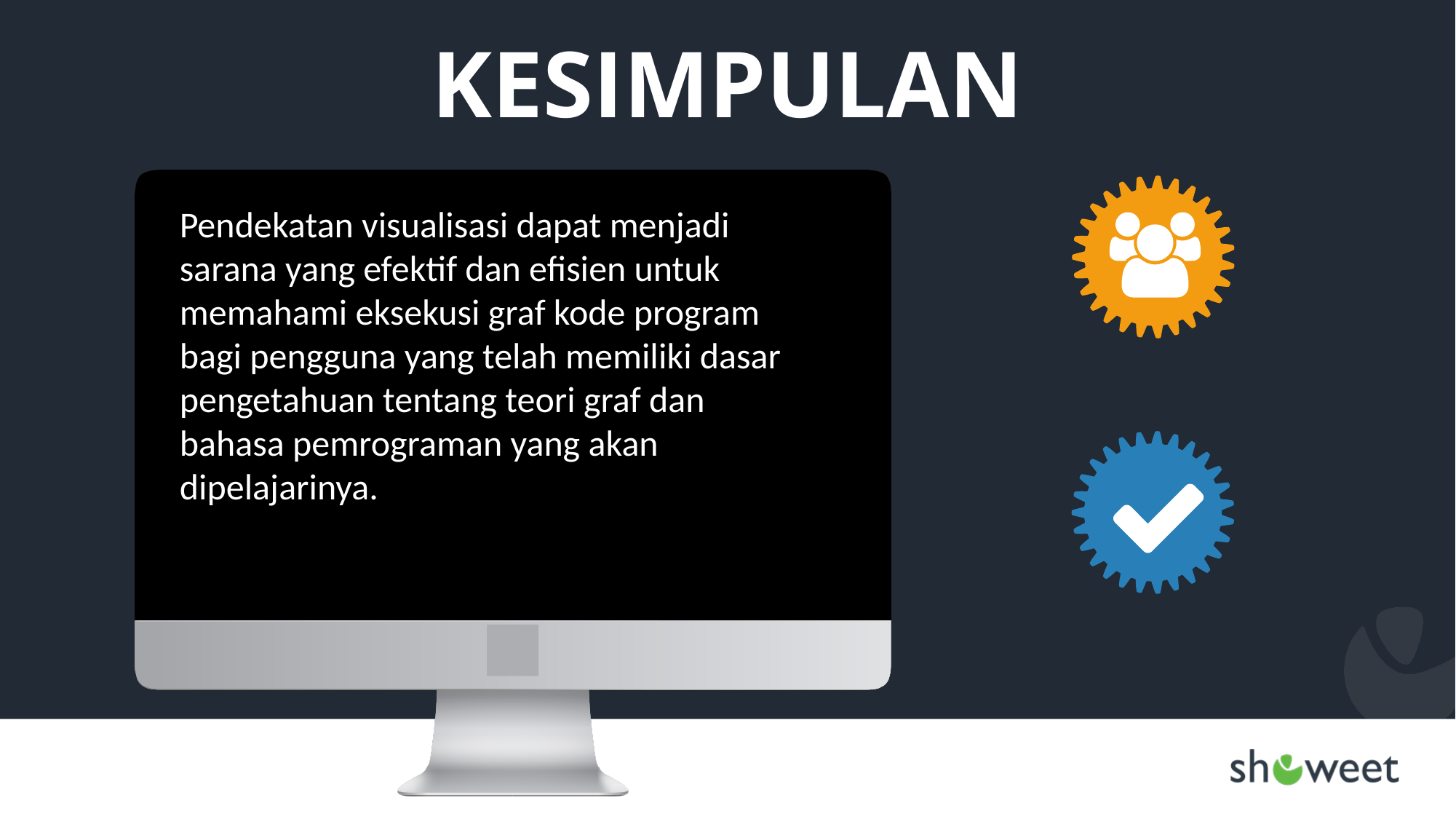

# Kesimpulan

Pendekatan visualisasi dapat menjadi sarana yang efektif dan efisien untuk memahami eksekusi graf kode program bagi pengguna yang telah memiliki dasar pengetahuan tentang teori graf dan bahasa pemrograman yang akan dipelajarinya.